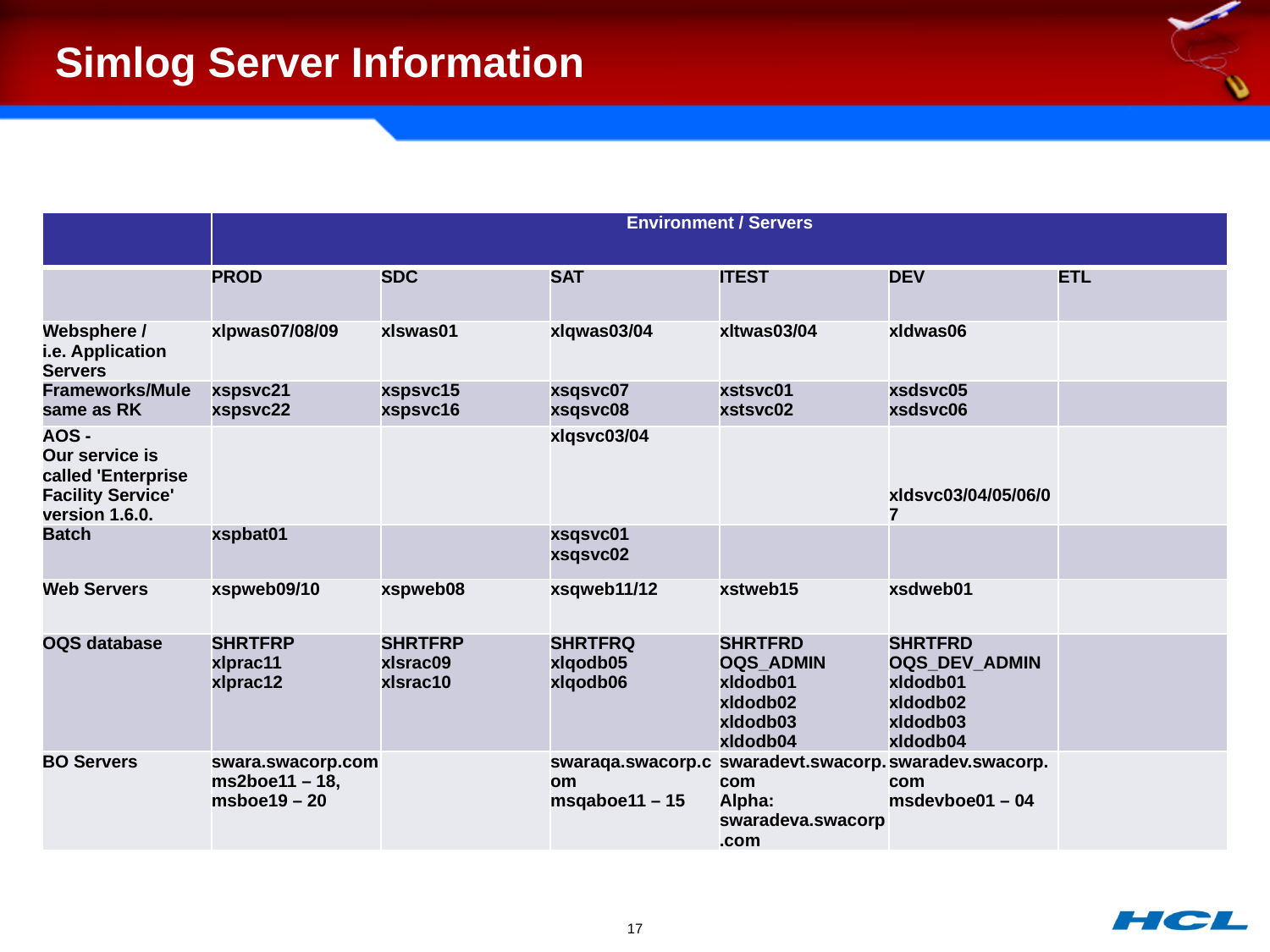

# Simlog Server Information
|  | Environment / Servers |  |  |  |  |  |
| --- | --- | --- | --- | --- | --- | --- |
|  | PROD | SDC | SAT | ITEST | DEV | ETL |
| Websphere / i.e. Application Servers | xlpwas07/08/09 | xlswas01 | xlqwas03/04 | xltwas03/04 | xldwas06 |  |
| Frameworks/Mule same as RK | xspsvc21 xspsvc22 | xspsvc15 xspsvc16 | xsqsvc07 xsqsvc08 | xstsvc01 xstsvc02 | xsdsvc05 xsdsvc06 |  |
| AOS - Our service is called 'Enterprise Facility Service' version 1.6.0. |  |  | xlqsvc03/04 |  | xldsvc03/04/05/06/07 |  |
| Batch | xspbat01 |  | xsqsvc01 xsqsvc02 |  |  |  |
| Web Servers | xspweb09/10 | xspweb08 | xsqweb11/12 | xstweb15 | xsdweb01 |  |
| OQS database | SHRTFRP xlprac11 xlprac12 | SHRTFRP xlsrac09 xlsrac10 | SHRTFRQ xlqodb05 xlqodb06 | SHRTFRD OQS\_ADMIN xldodb01 xldodb02 xldodb03 xldodb04 | SHRTFRD OQS\_DEV\_ADMIN xldodb01 xldodb02 xldodb03 xldodb04 |  |
| BO Servers | swara.swacorp.com ms2boe11 – 18, msboe19 – 20 |  | swaraqa.swacorp.com msqaboe11 – 15 | swaradevt.swacorp.com Alpha: swaradeva.swacorp.com | swaradev.swacorp.com msdevboe01 – 04 |  |
17